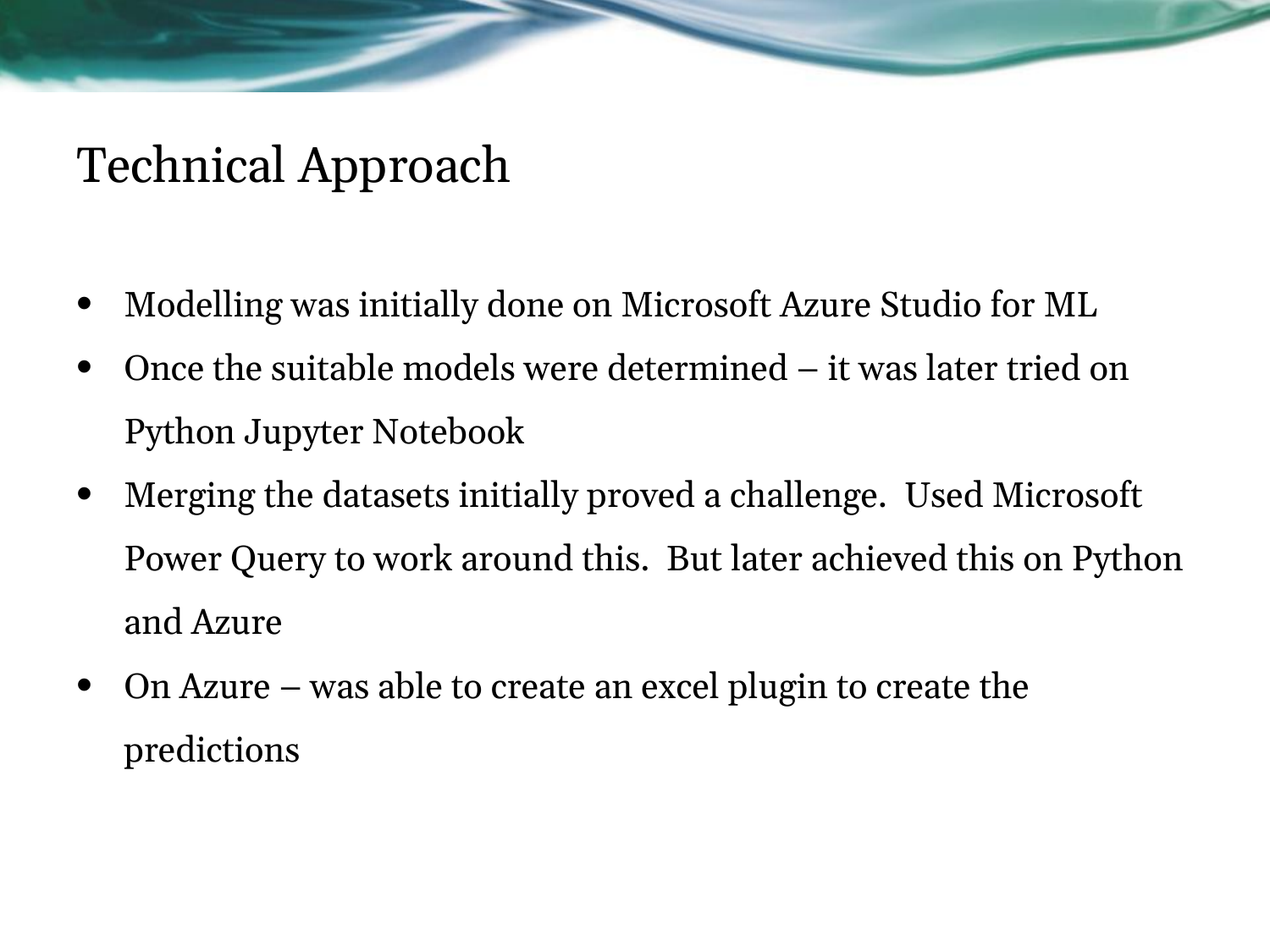

# Technical Approach
Modelling was initially done on Microsoft Azure Studio for ML
Once the suitable models were determined – it was later tried on Python Jupyter Notebook
Merging the datasets initially proved a challenge.  Used Microsoft Power Query to work around this.  But later achieved this on Python and Azure
On Azure – was able to create an excel plugin to create the predictions